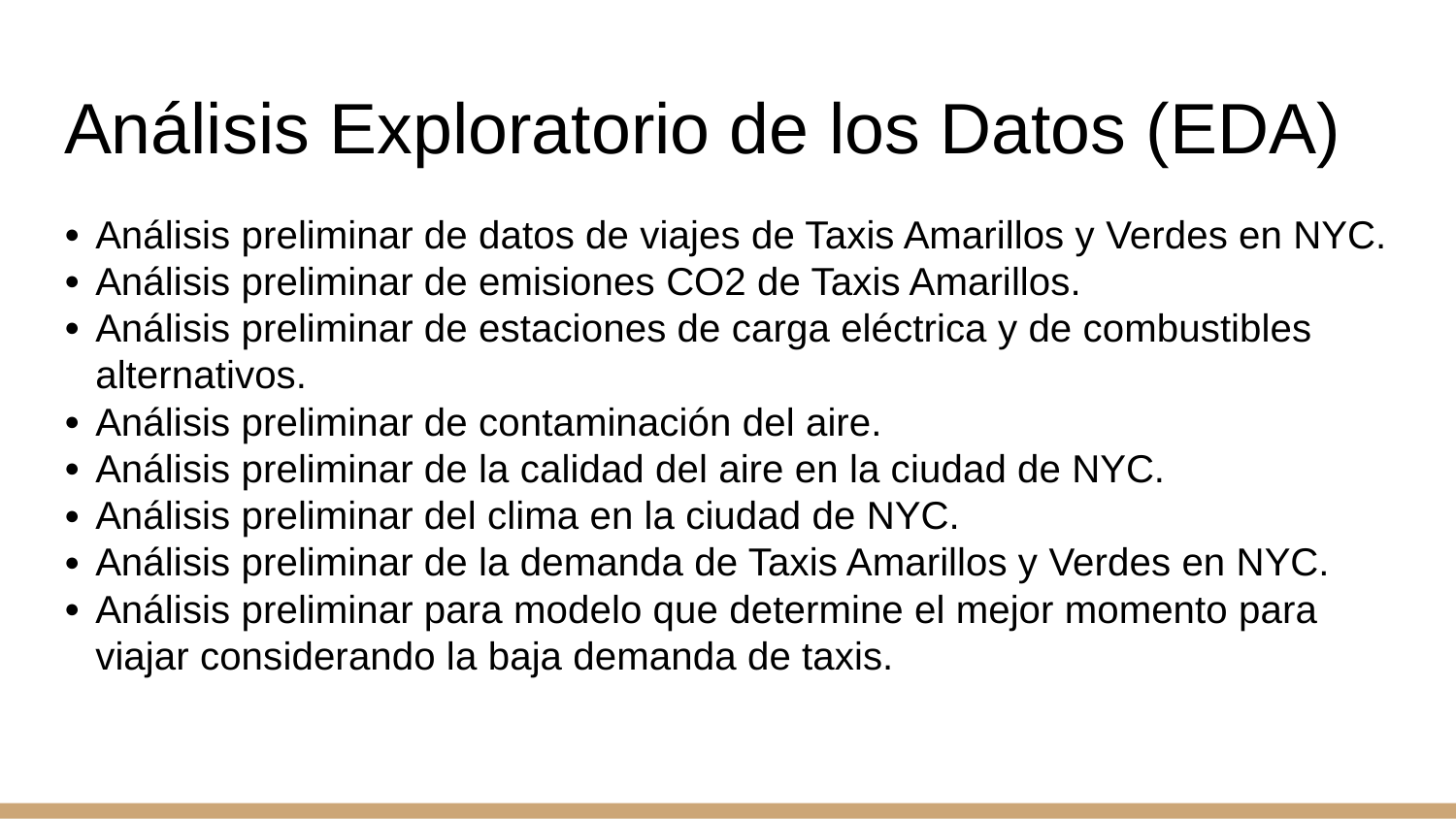

# Análisis Exploratorio de los Datos (EDA)
Análisis preliminar de datos de viajes de Taxis Amarillos y Verdes en NYC.
Análisis preliminar de emisiones CO2 de Taxis Amarillos.
Análisis preliminar de estaciones de carga eléctrica y de combustibles alternativos.
Análisis preliminar de contaminación del aire.
Análisis preliminar de la calidad del aire en la ciudad de NYC.
Análisis preliminar del clima en la ciudad de NYC.
Análisis preliminar de la demanda de Taxis Amarillos y Verdes en NYC.
Análisis preliminar para modelo que determine el mejor momento para viajar considerando la baja demanda de taxis.